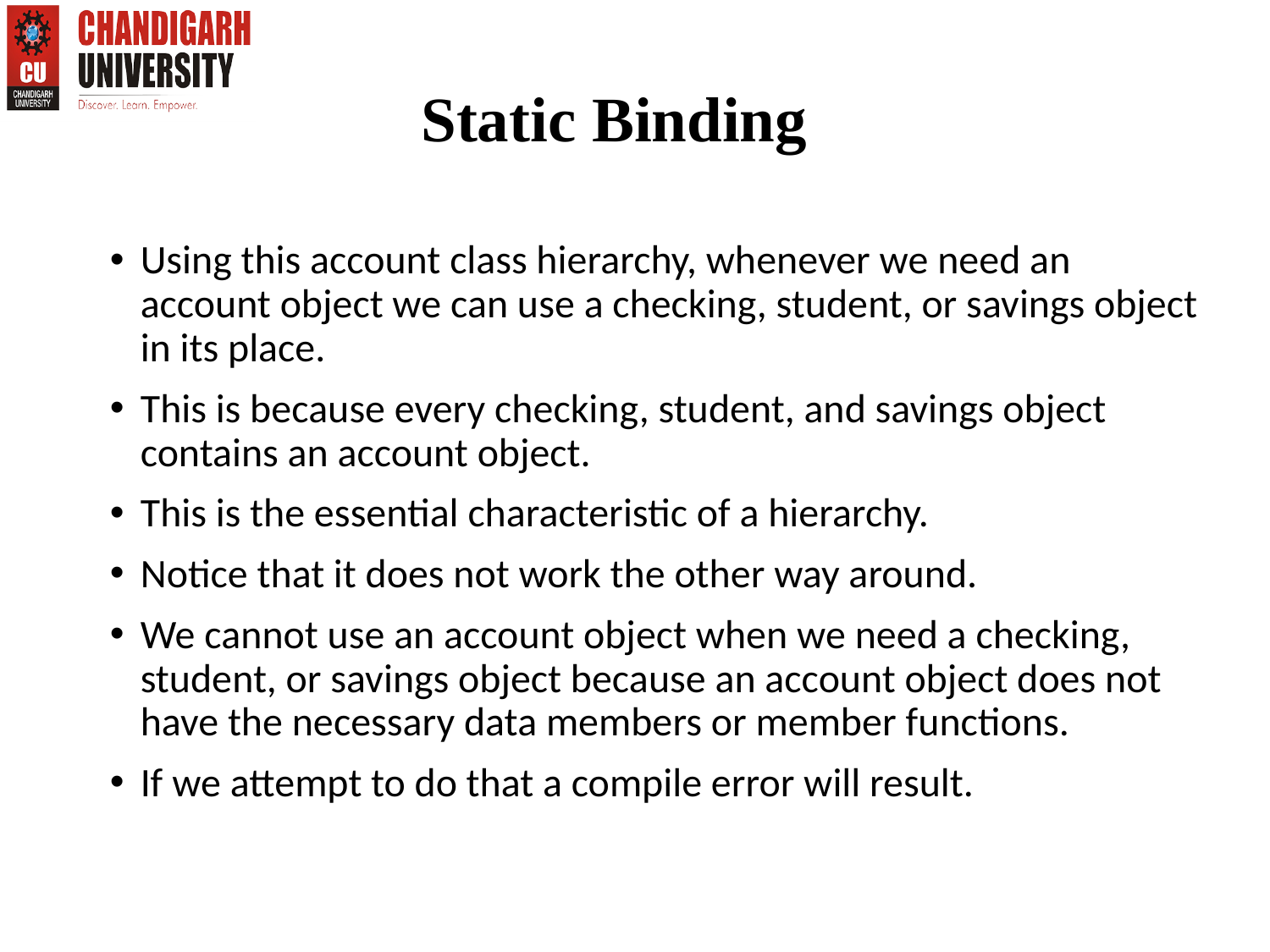

Static Binding
Using this account class hierarchy, whenever we need an account object we can use a checking, student, or savings object in its place.
This is because every checking, student, and savings object contains an account object.
This is the essential characteristic of a hierarchy.
Notice that it does not work the other way around.
We cannot use an account object when we need a checking, student, or savings object because an account object does not have the necessary data members or member functions.
If we attempt to do that a compile error will result.